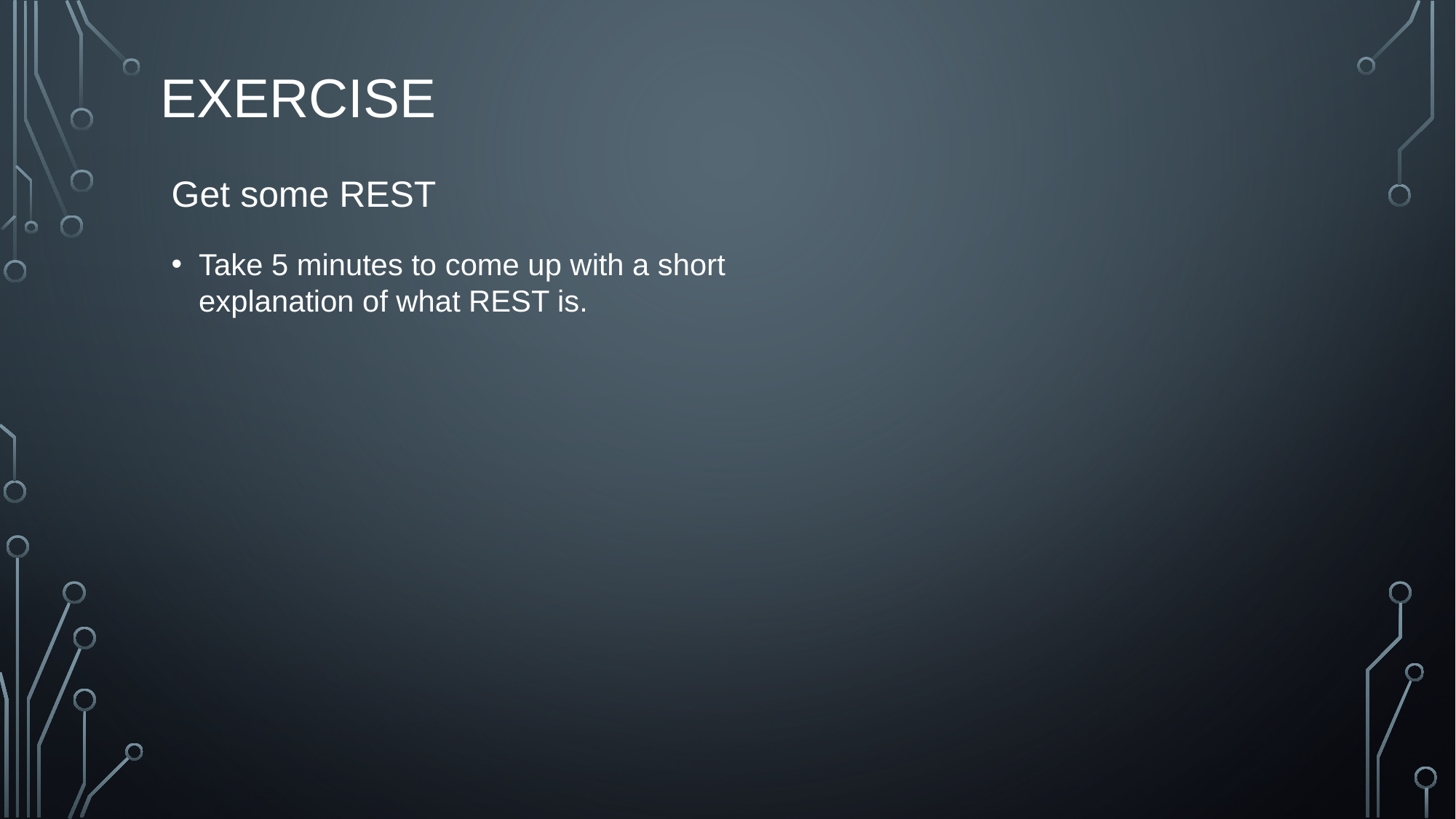

# EXERCISE
Get some REST
Take 5 minutes to come up with a short explanation of what REST is.